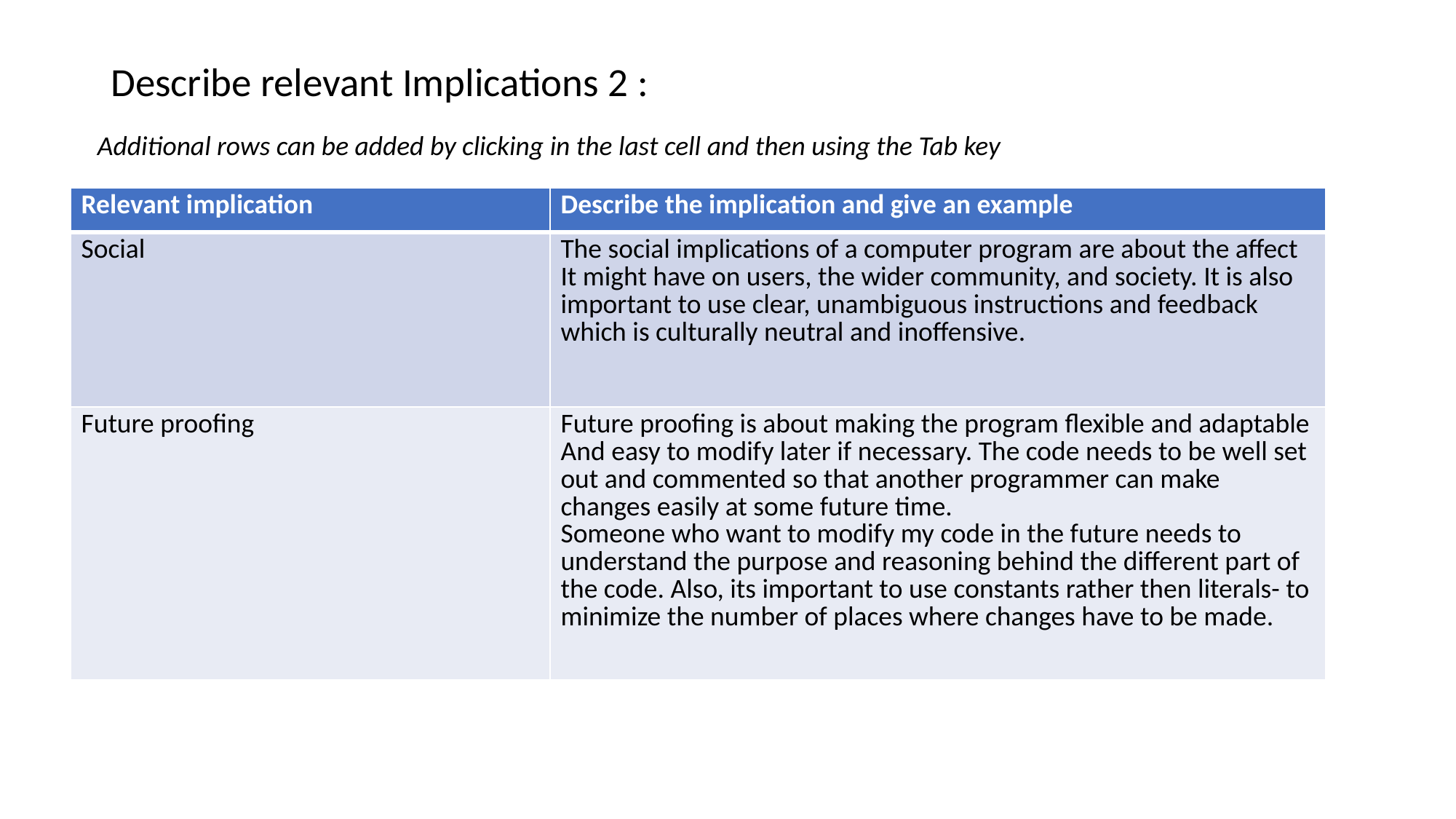

# Describe relevant Implications 2 :
Additional rows can be added by clicking in the last cell and then using the Tab key
| Relevant implication | Describe the implication and give an example |
| --- | --- |
| Social | The social implications of a computer program are about the affect It might have on users, the wider community, and society. It is also important to use clear, unambiguous instructions and feedback which is culturally neutral and inoffensive. |
| Future proofing | Future proofing is about making the program flexible and adaptable And easy to modify later if necessary. The code needs to be well set out and commented so that another programmer can make changes easily at some future time. Someone who want to modify my code in the future needs to understand the purpose and reasoning behind the different part of the code. Also, its important to use constants rather then literals- to minimize the number of places where changes have to be made. |